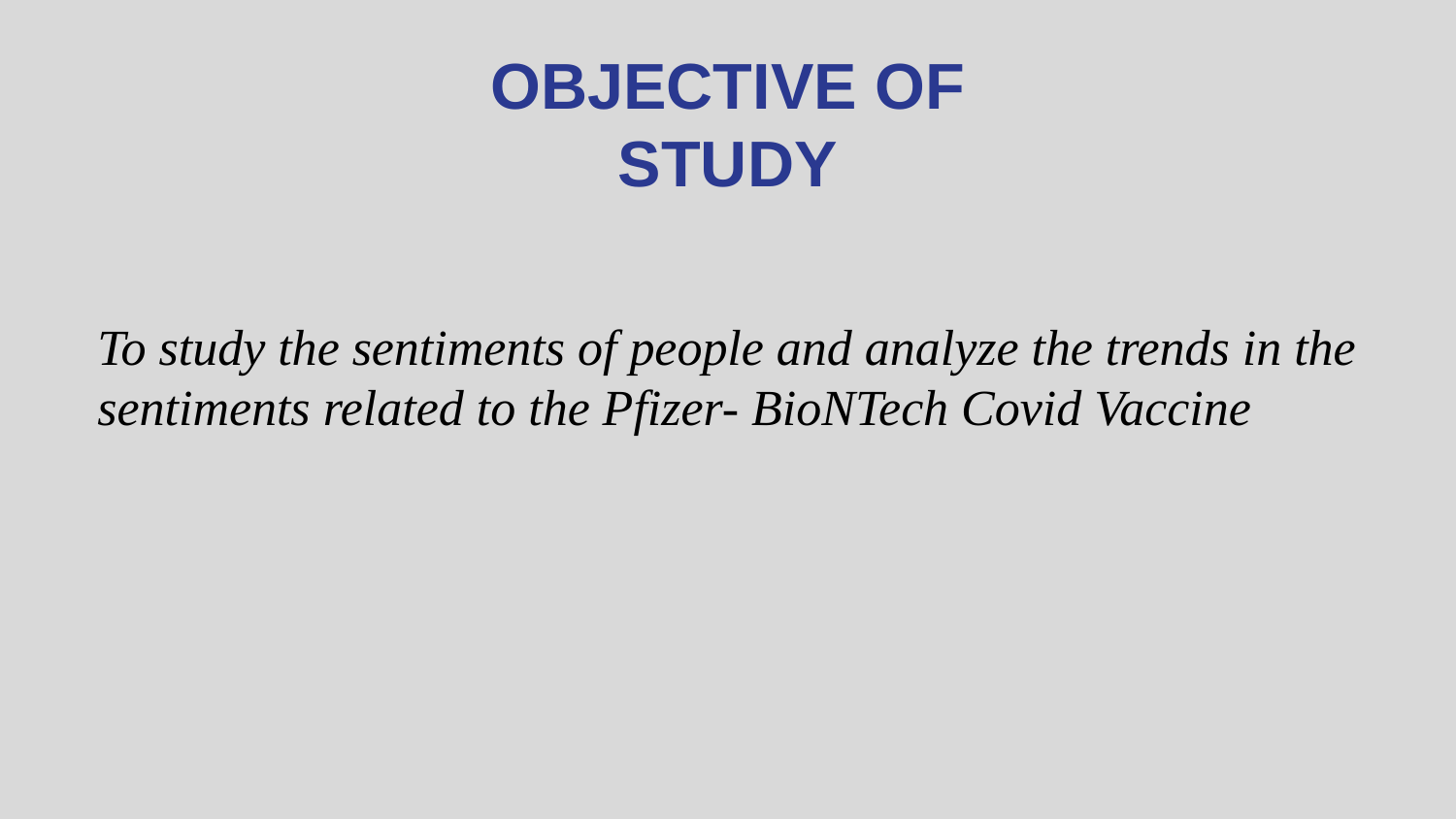

OBJECTIVE OF STUDY
To study the sentiments of people and analyze the trends in the sentiments related to the Pfizer- BioNTech Covid Vaccine